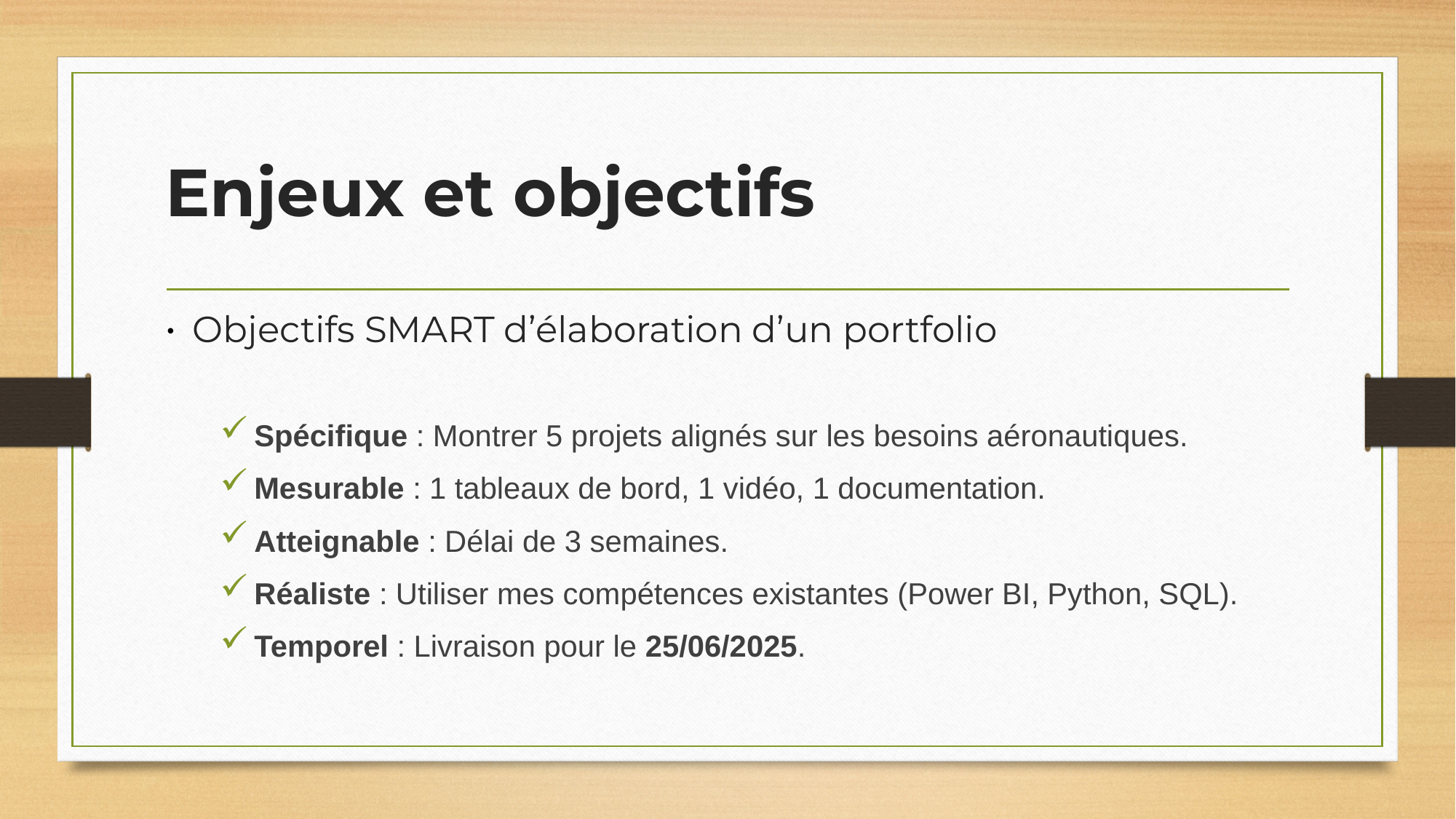

# Enjeux et objectifs
Objectifs SMART d’élaboration d’un portfolio

Spécifique : Montrer 5 projets alignés sur les besoins aéronautiques.
Mesurable : 1 tableaux de bord, 1 vidéo, 1 documentation.
Atteignable : Délai de 3 semaines.
Réaliste : Utiliser mes compétences existantes (Power BI, Python, SQL).
Temporel : Livraison pour le 25/06/2025.